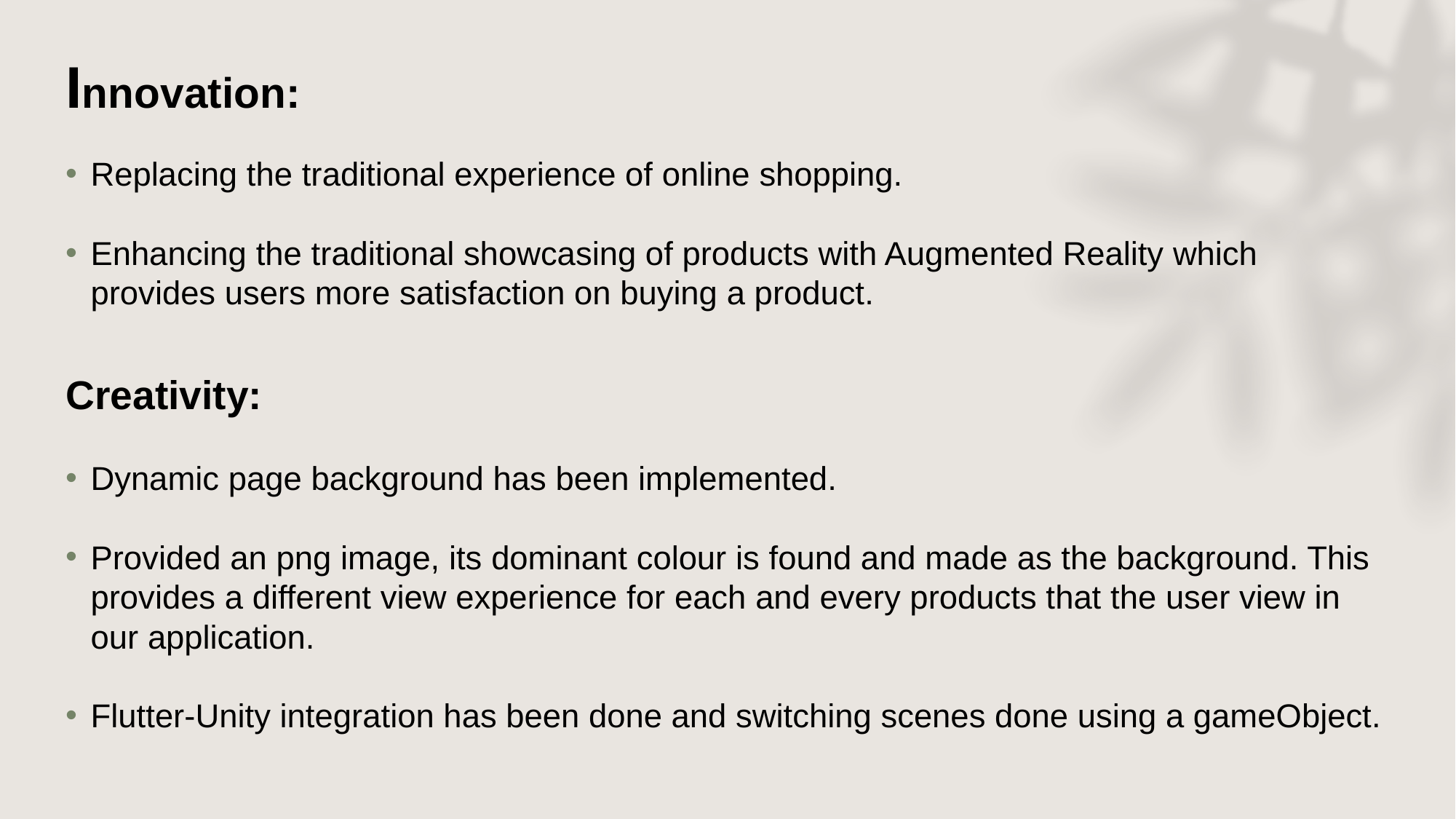

# Innovation:
Replacing the traditional experience of online shopping.

Enhancing the traditional showcasing of products with Augmented Reality which provides users more satisfaction on buying a product.

Creativity:

Dynamic page background has been implemented.

Provided an png image, its dominant colour is found and made as the background. This provides a different view experience for each and every products that the user view in our application.

Flutter-Unity integration has been done and switching scenes done using a gameObject.